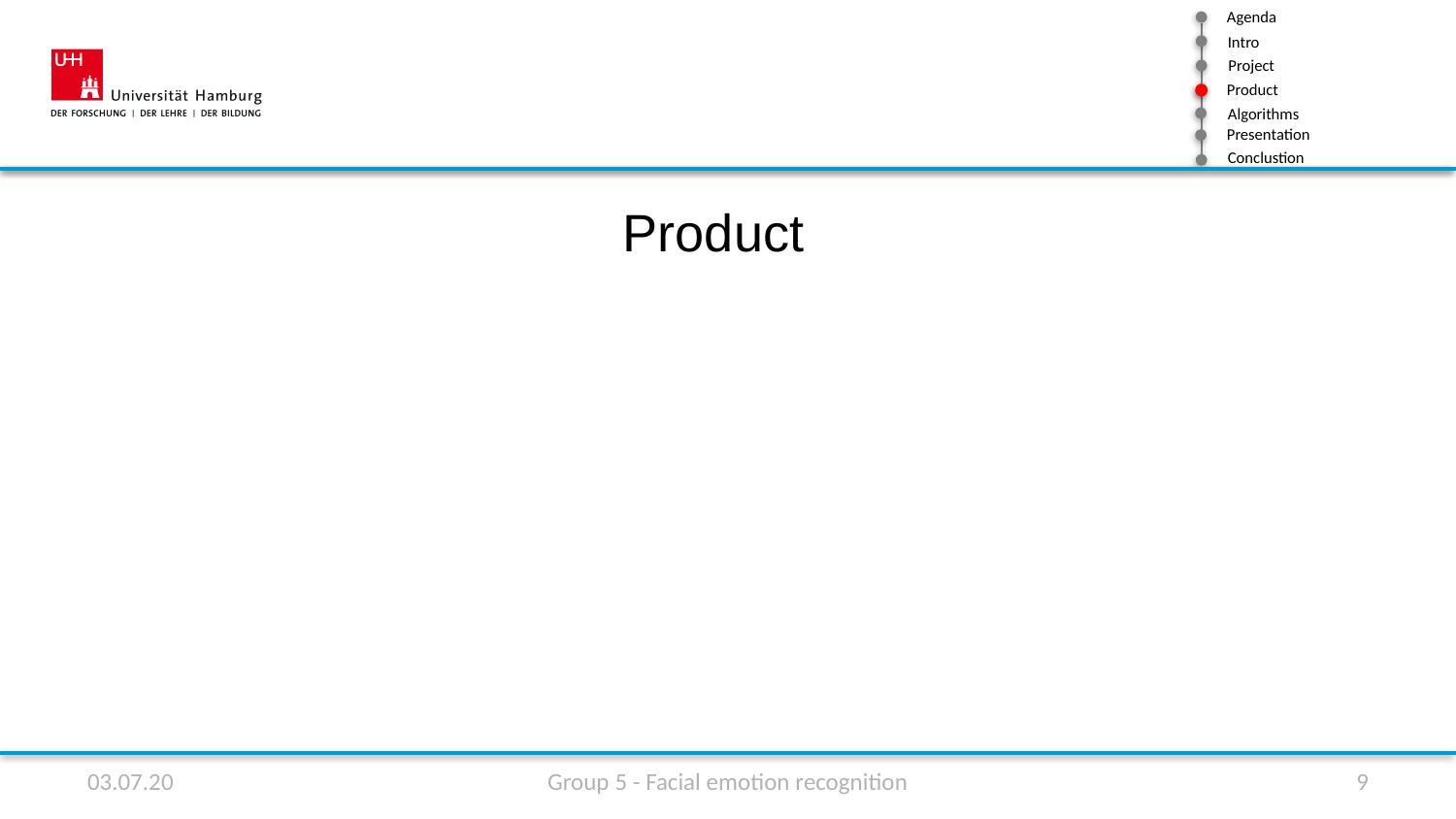

Product

03.07.20
Group 5 - Facial emotion recognition
9